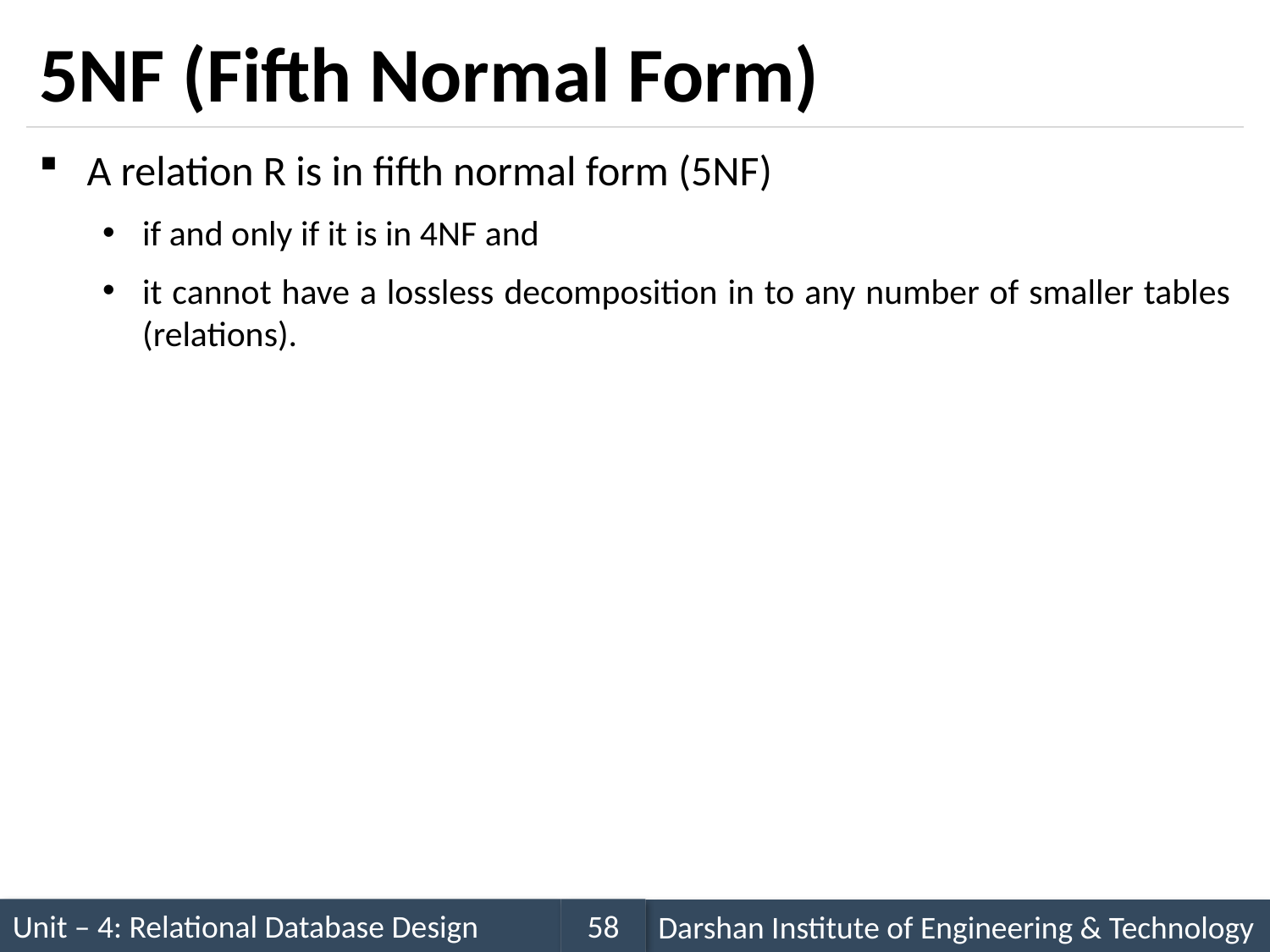

# 5NF (Fifth Normal Form)
A relation R is in fifth normal form (5NF)
if and only if it is in 4NF and
it cannot have a lossless decomposition in to any number of smaller tables (relations).